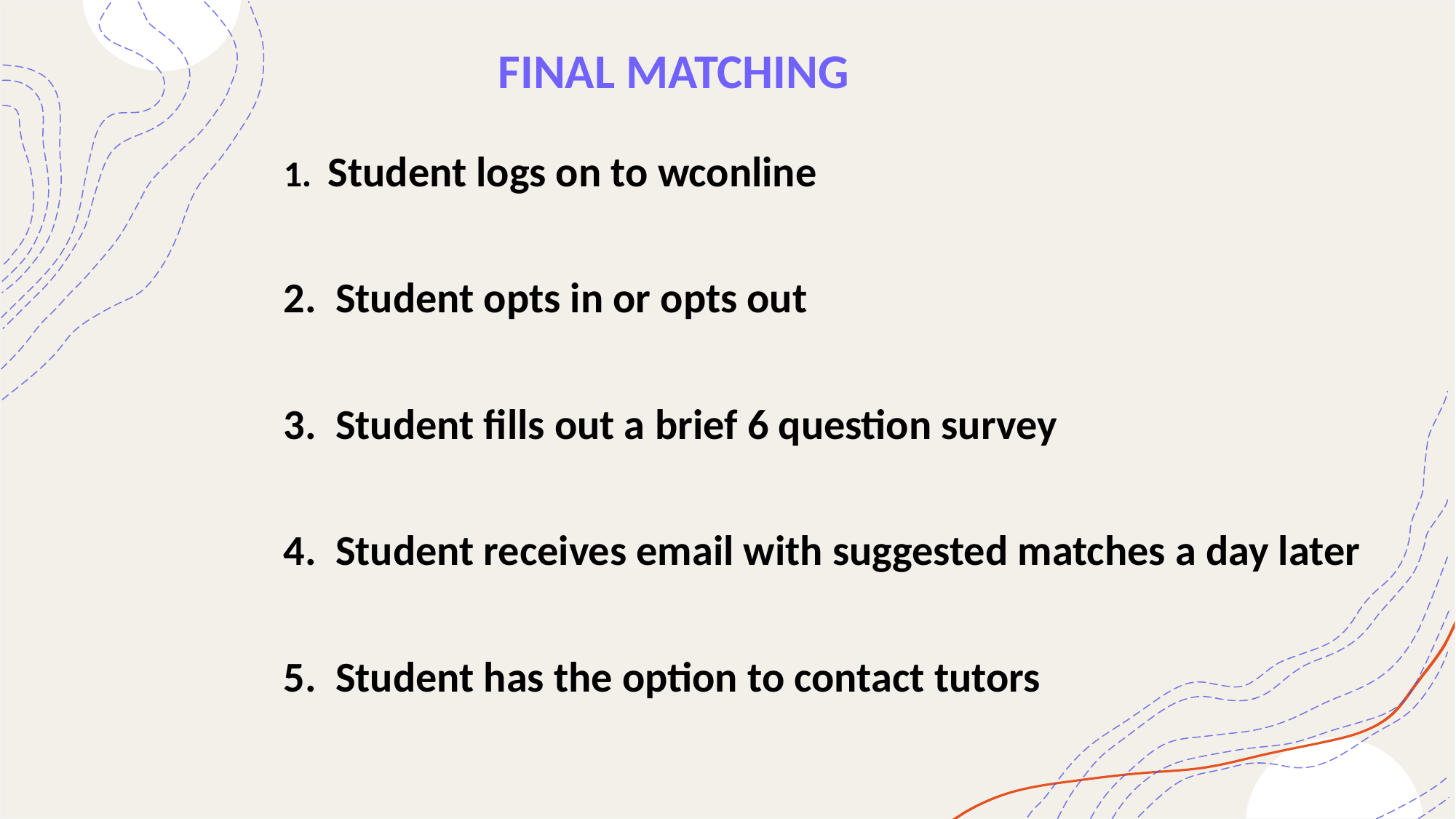

FINAL MATCHING

1.  Student logs on to wconline

2.  Student opts in or opts out

3.  Student fills out a brief 6 question survey

4.  Student receives email with suggested matches a day later

5.  Student has the option to contact tutors